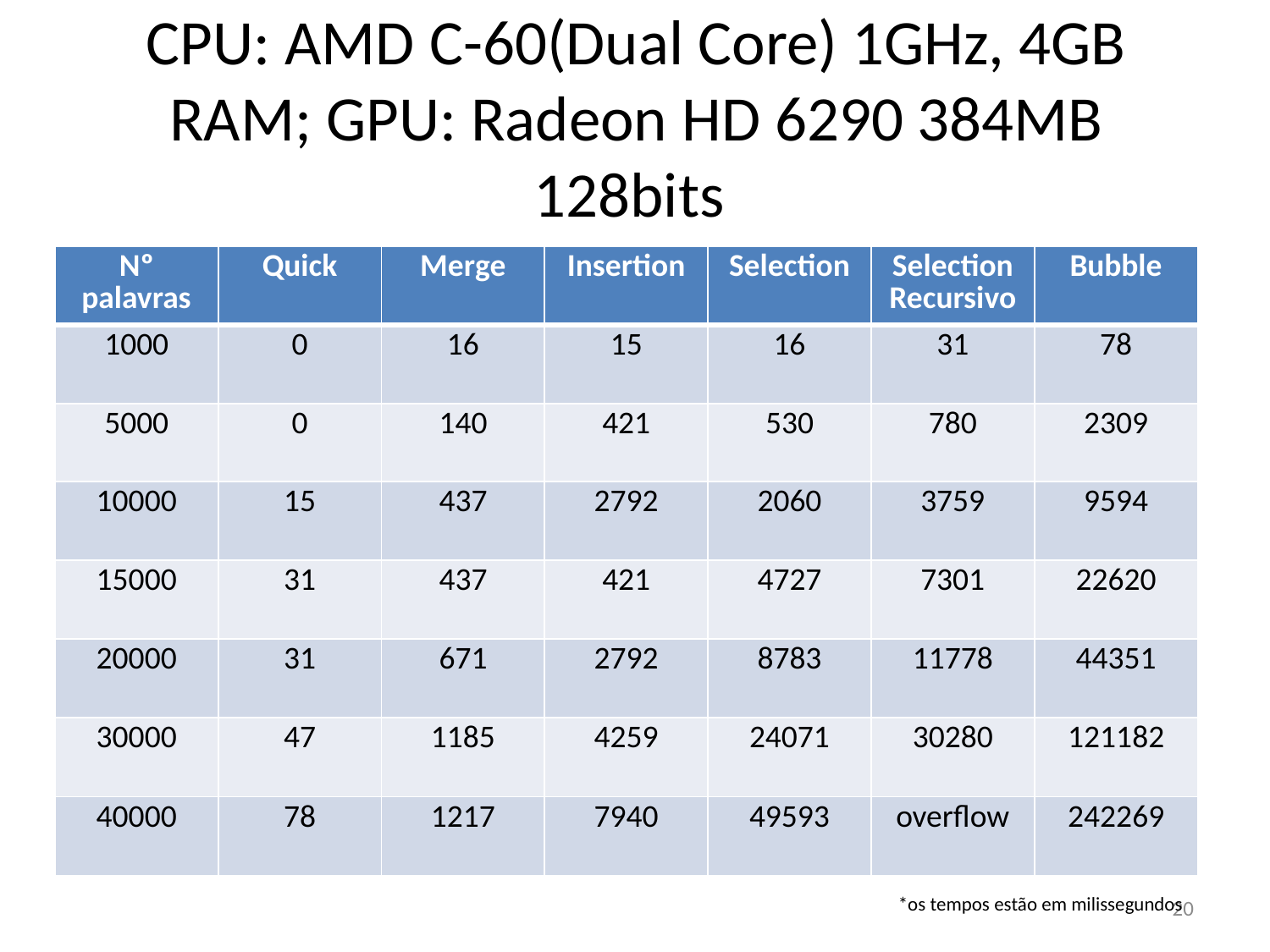

# CPU: AMD C-60(Dual Core) 1GHz, 4GB RAM; GPU: Radeon HD 6290 384MB 128bits
| Nº palavras | Quick | Merge | Insertion | Selection | Selection Recursivo | Bubble |
| --- | --- | --- | --- | --- | --- | --- |
| 1000 | 0 | 16 | 15 | 16 | 31 | 78 |
| 5000 | 0 | 140 | 421 | 530 | 780 | 2309 |
| 10000 | 15 | 437 | 2792 | 2060 | 3759 | 9594 |
| 15000 | 31 | 437 | 421 | 4727 | 7301 | 22620 |
| 20000 | 31 | 671 | 2792 | 8783 | 11778 | 44351 |
| 30000 | 47 | 1185 | 4259 | 24071 | 30280 | 121182 |
| 40000 | 78 | 1217 | 7940 | 49593 | overflow | 242269 |
20
*os tempos estão em milissegundos